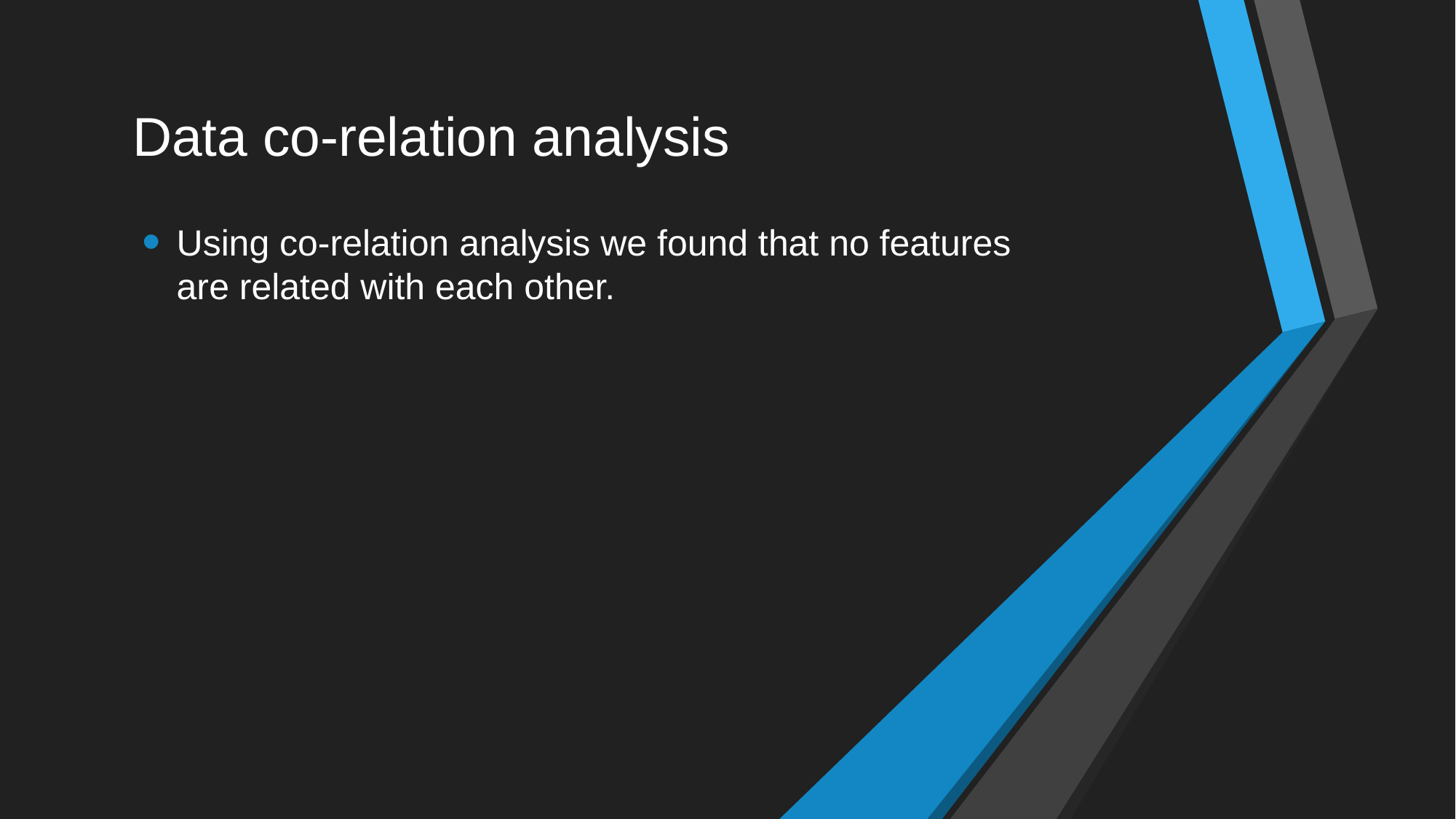

# Data co-relation analysis
Using co-relation analysis we found that no features are related with each other.